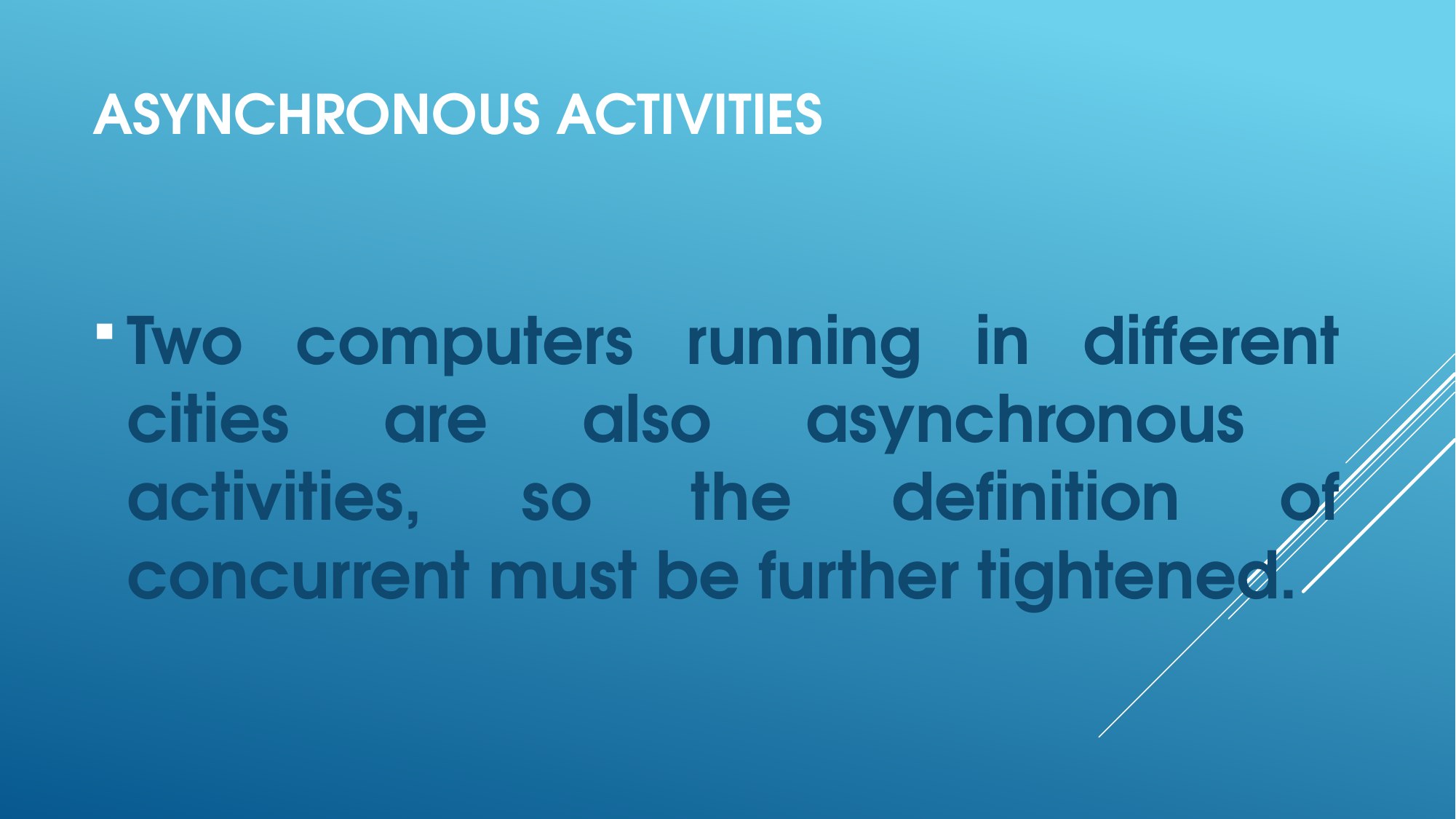

# Asynchronous activities

Two computers running in different cities are also asynchronous  activities, so the definition of concurrent must be further tightened.